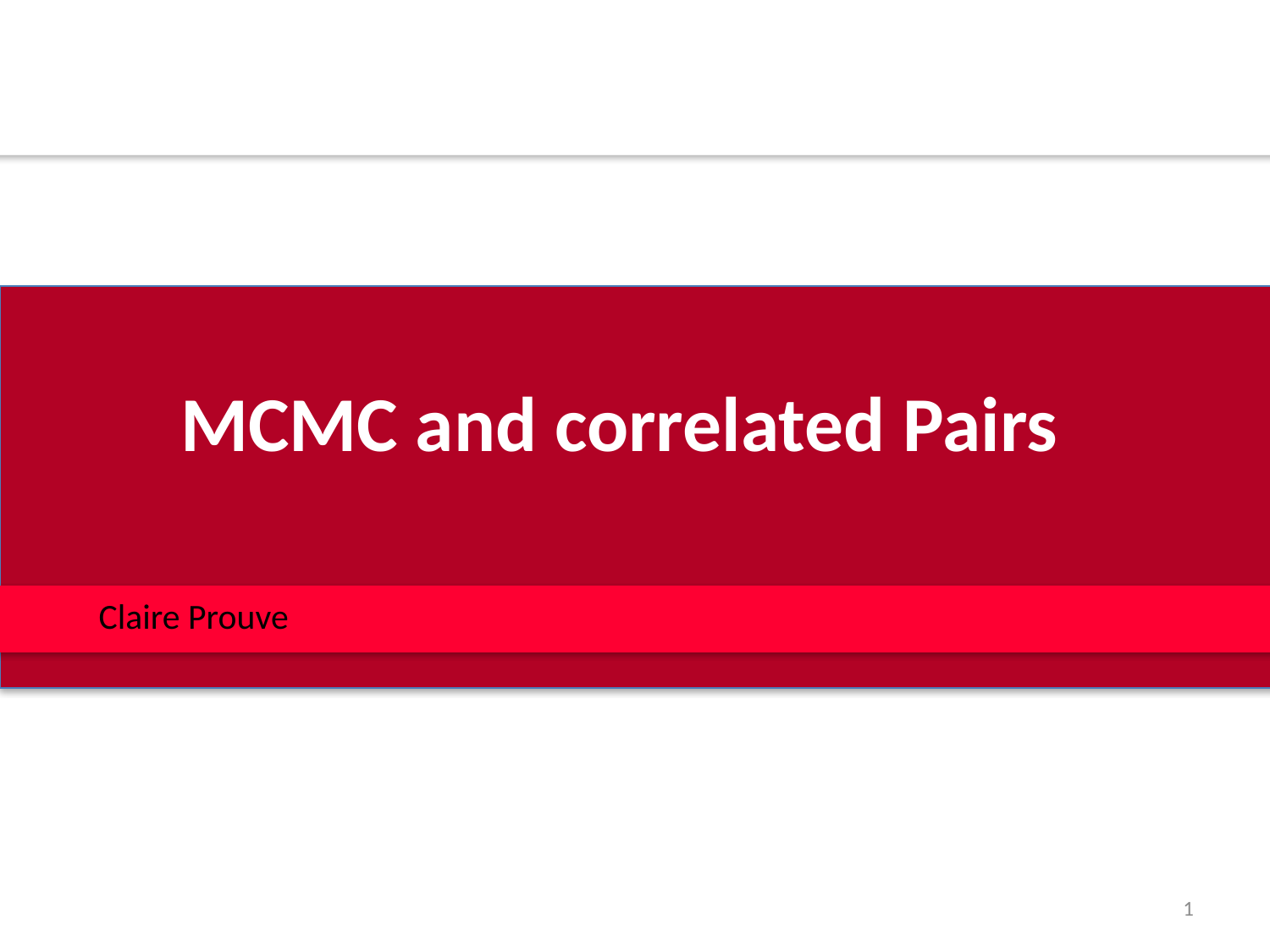

MCMC and correlated Pairs

Claire Prouve
1